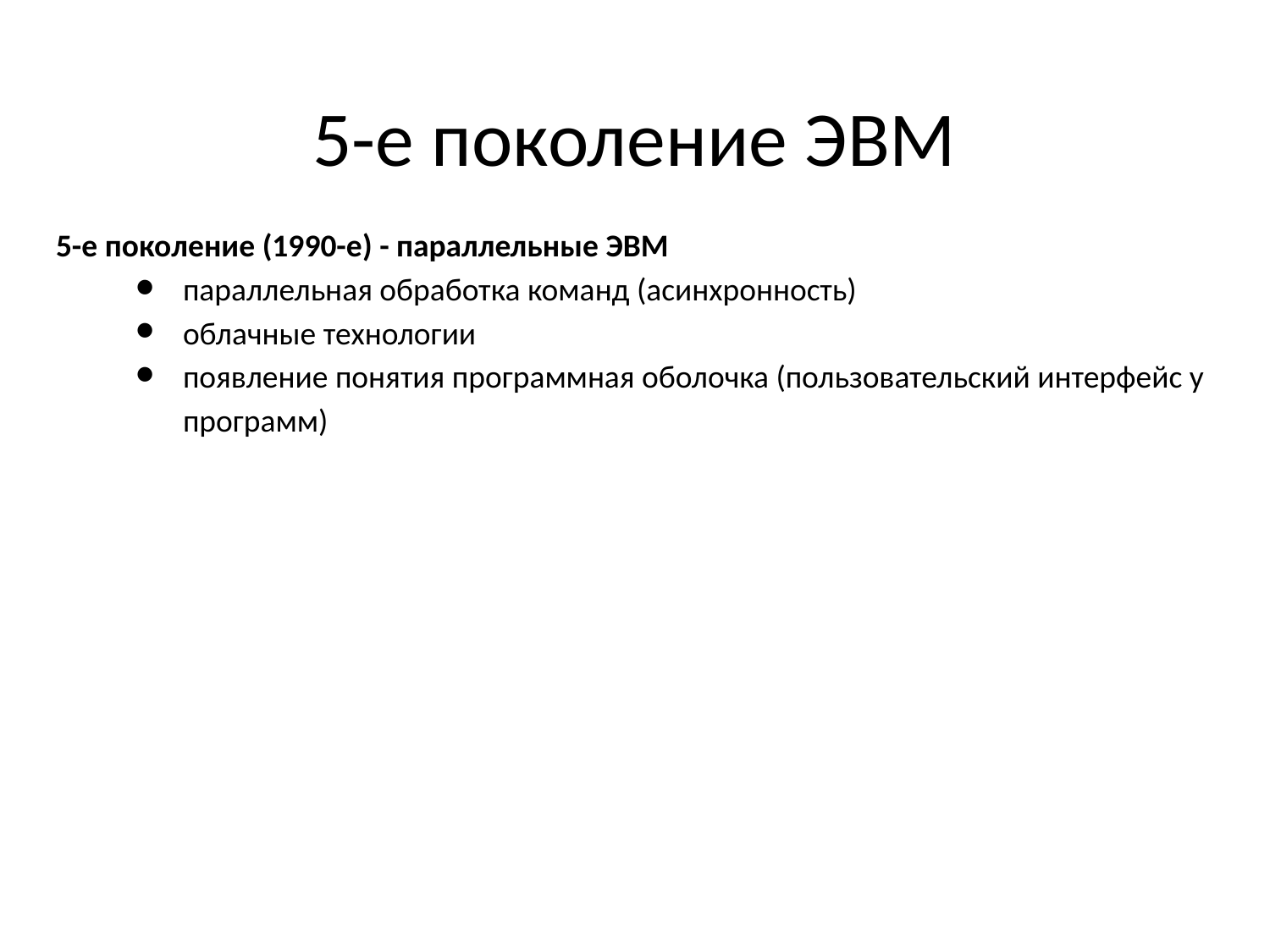

# 5-е поколение ЭВМ
5-е поколение (1990-е) - параллельные ЭВМ
параллельная обработка команд (асинхронность)
облачные технологии
появление понятия программная оболочка (пользовательский интерфейс у программ)